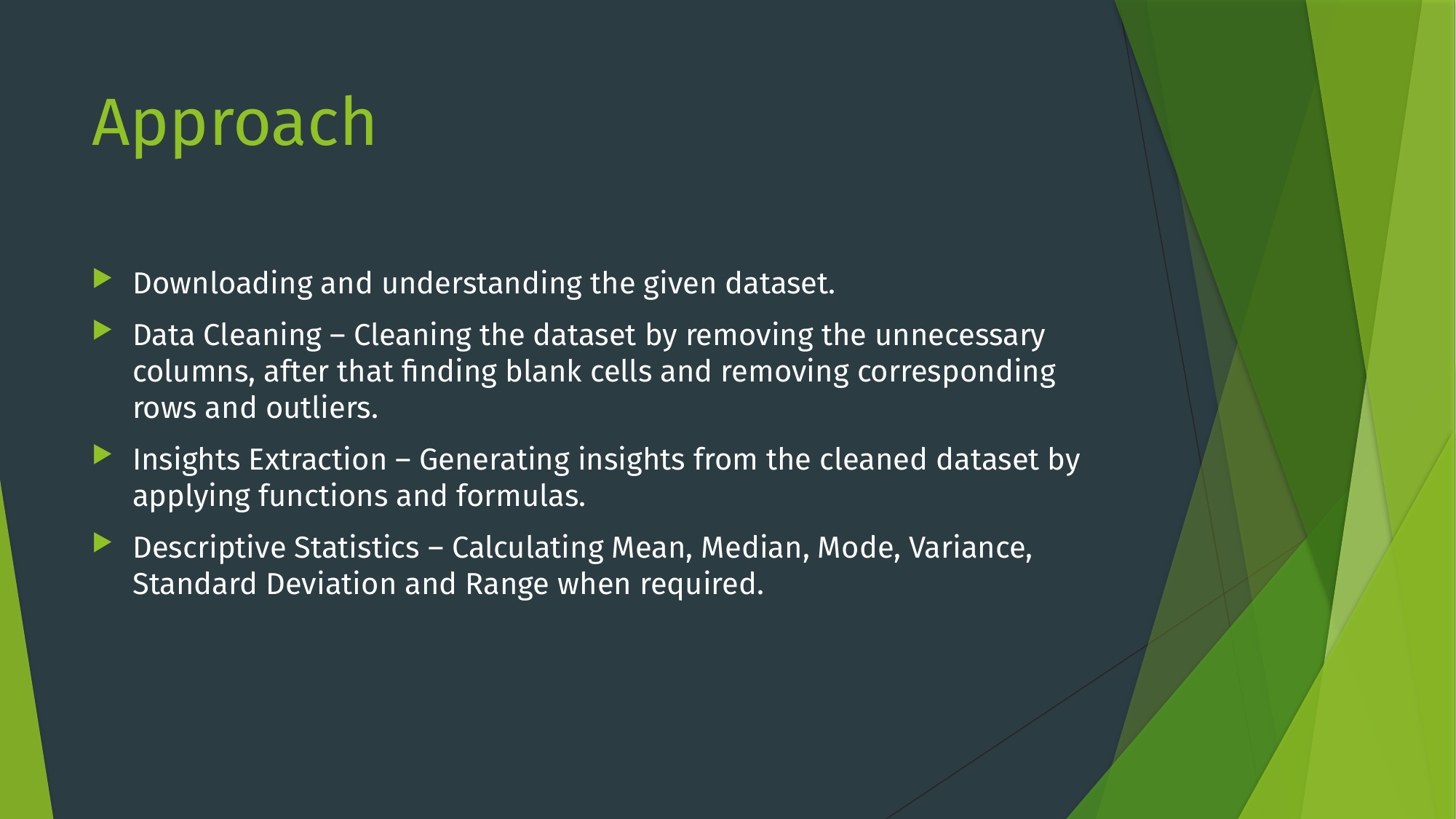

# Approach
Downloading and understanding the given dataset.
Data Cleaning – Cleaning the dataset by removing the unnecessary columns, after that finding blank cells and removing corresponding rows and outliers.
Insights Extraction – Generating insights from the cleaned dataset by applying functions and formulas.
Descriptive Statistics – Calculating Mean, Median, Mode, Variance, Standard Deviation and Range when required.